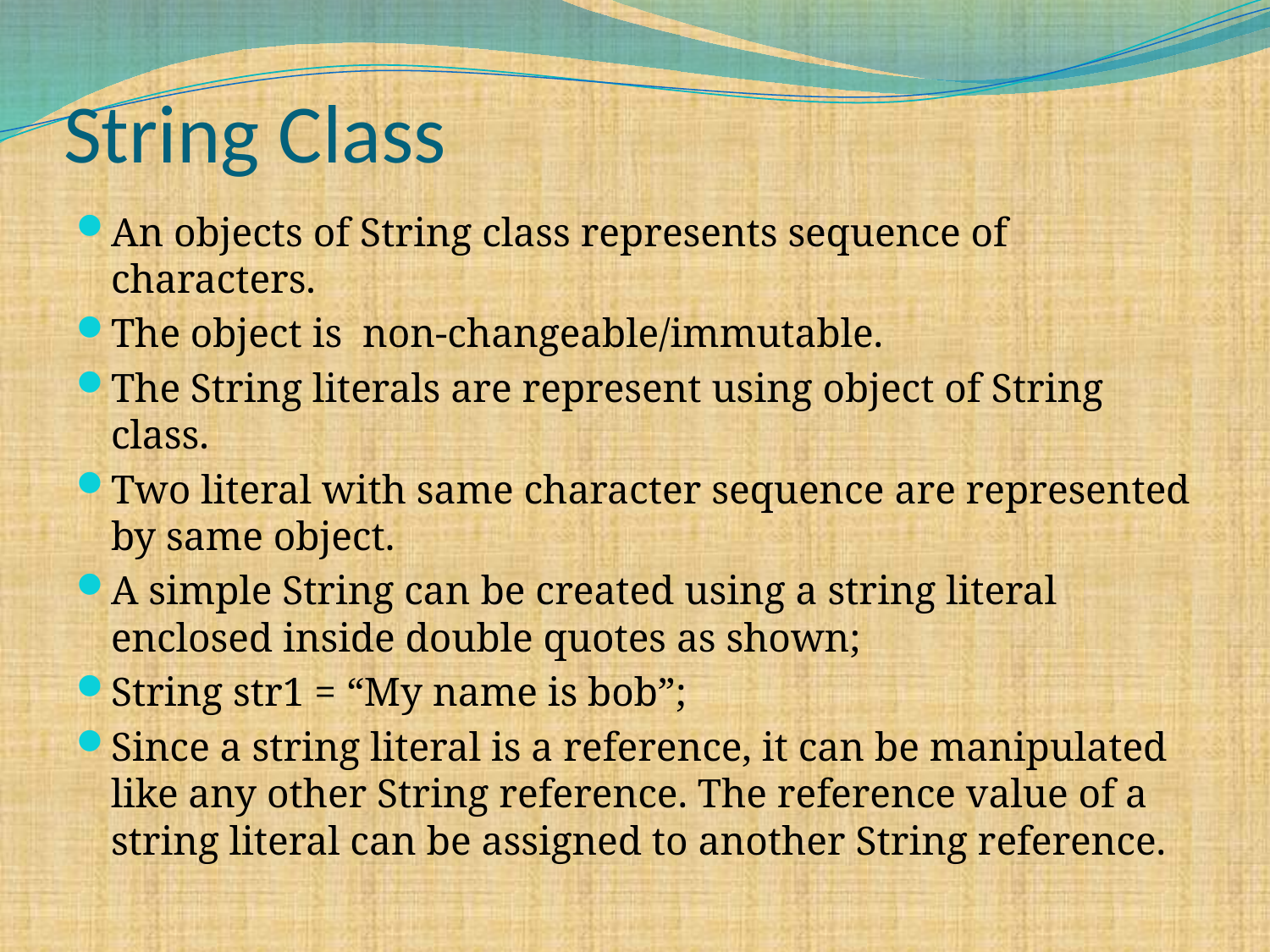

# String Class
An objects of String class represents sequence of characters.
The object is  non-changeable/immutable.
The String literals are represent using object of String class.
Two literal with same character sequence are represented by same object.
A simple String can be created using a string literal enclosed inside double quotes as shown;
String str1 = “My name is bob”;
Since a string literal is a reference, it can be manipulated like any other String reference. The reference value of a string literal can be assigned to another String reference.